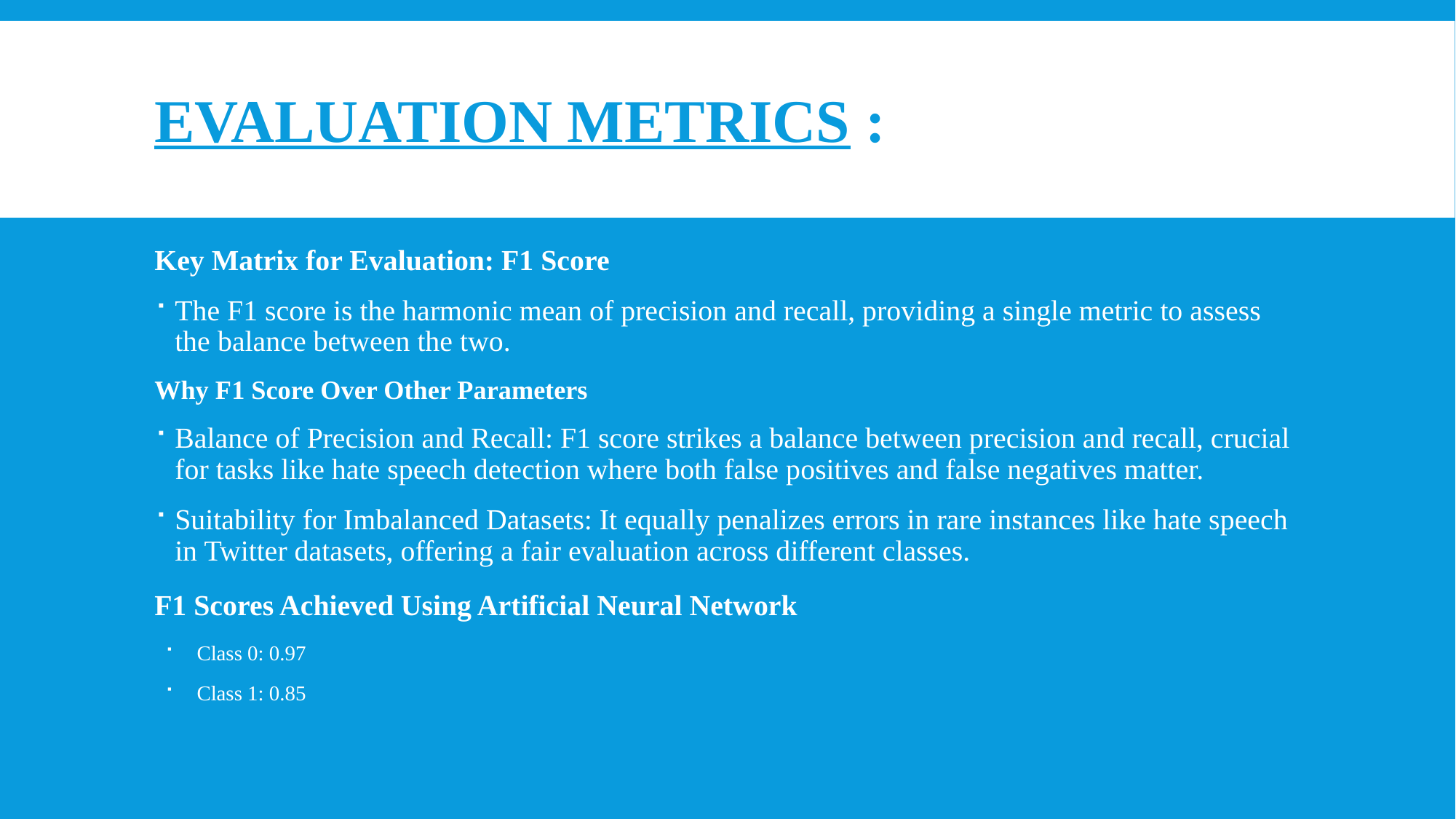

# Evaluation Metrics :
Key Matrix for Evaluation: F1 Score
The F1 score is the harmonic mean of precision and recall, providing a single metric to assess the balance between the two.
Why F1 Score Over Other Parameters
Balance of Precision and Recall: F1 score strikes a balance between precision and recall, crucial for tasks like hate speech detection where both false positives and false negatives matter.
Suitability for Imbalanced Datasets: It equally penalizes errors in rare instances like hate speech in Twitter datasets, offering a fair evaluation across different classes.
F1 Scores Achieved Using Artificial Neural Network
Class 0: 0.97
Class 1: 0.85